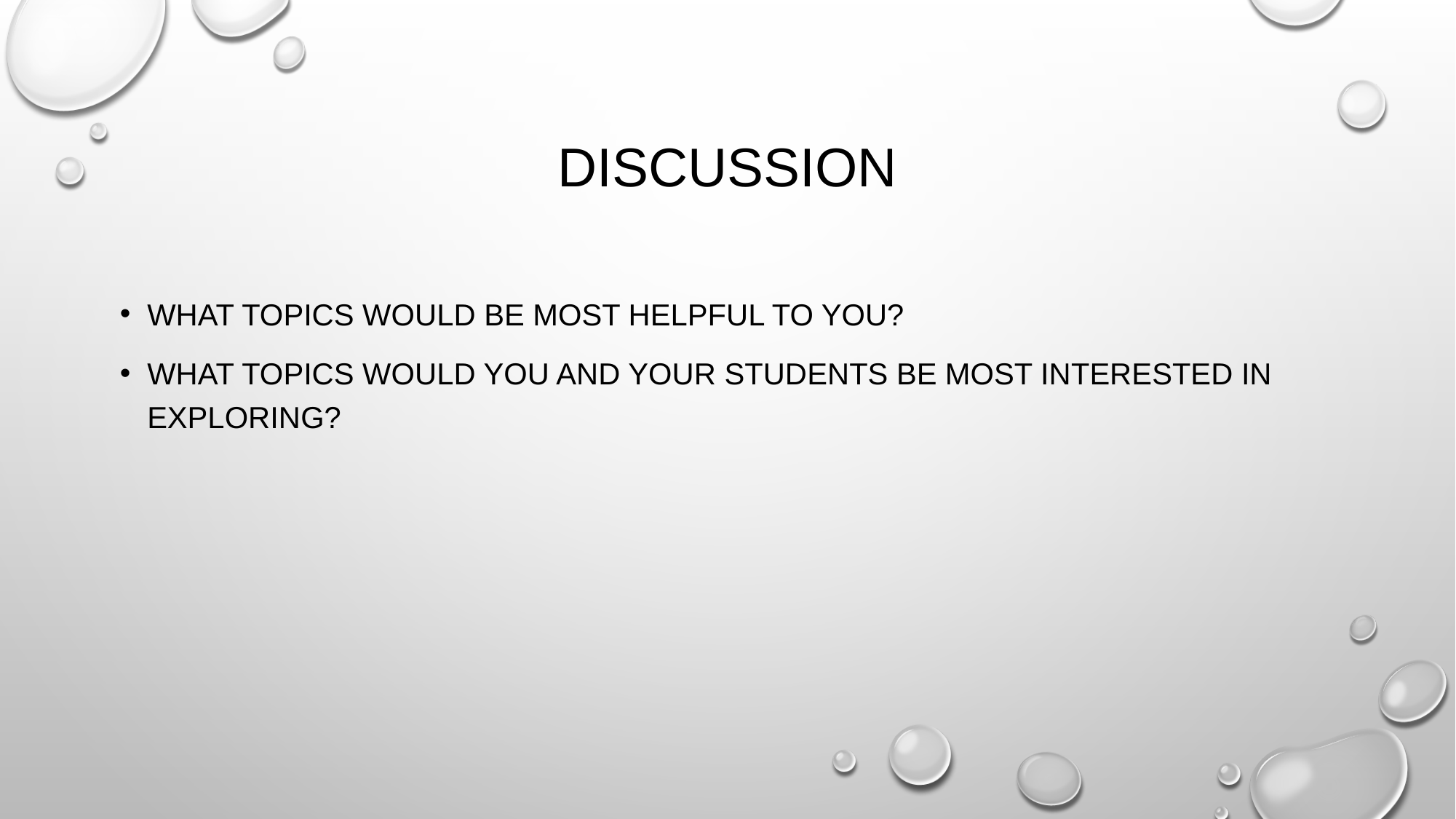

# Discussion
What topics would be most helpful to you?
What topics would you and your students be most interested in exploring?